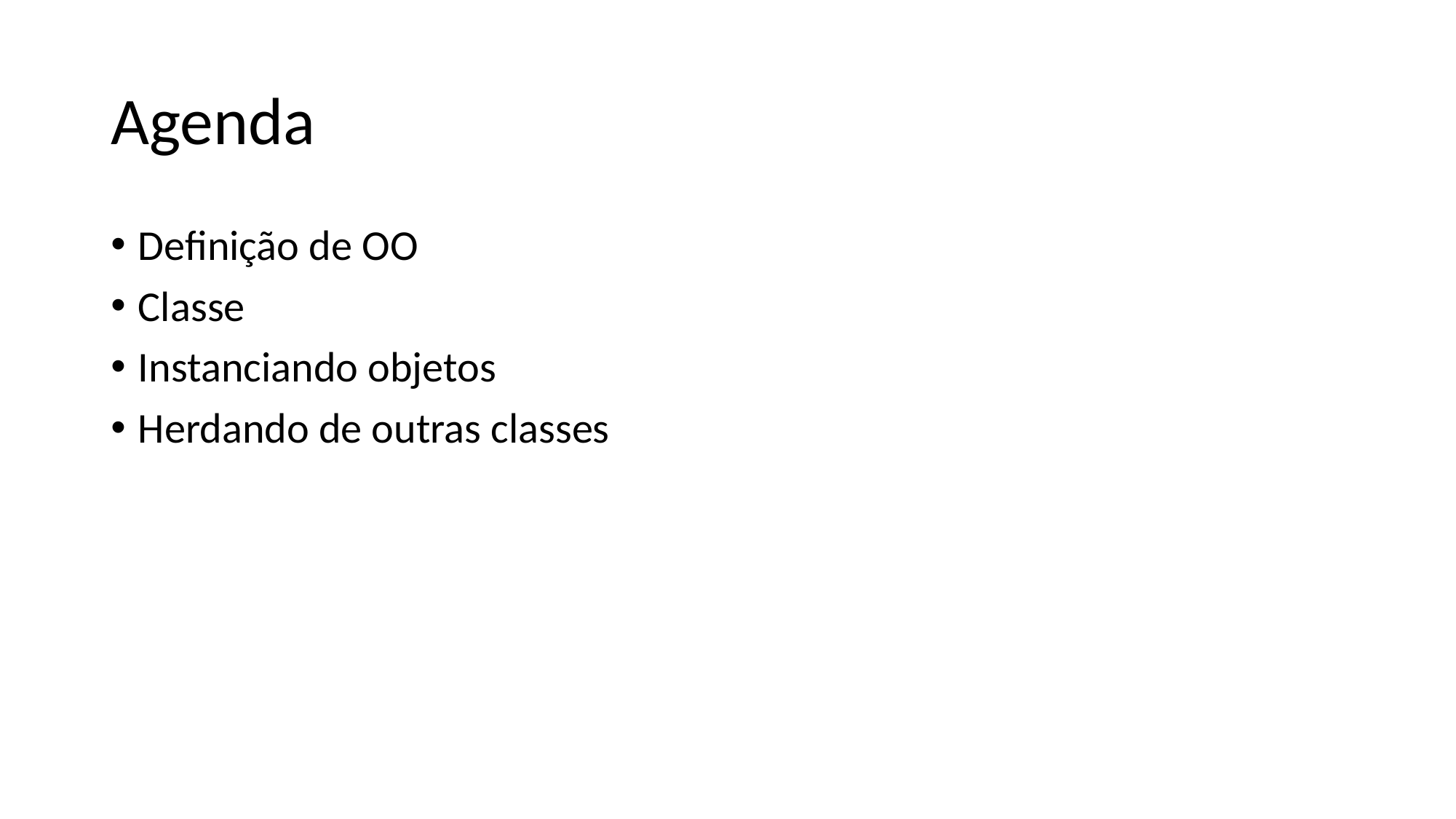

# Agenda
Definição de OO
Classe
Instanciando objetos
Herdando de outras classes